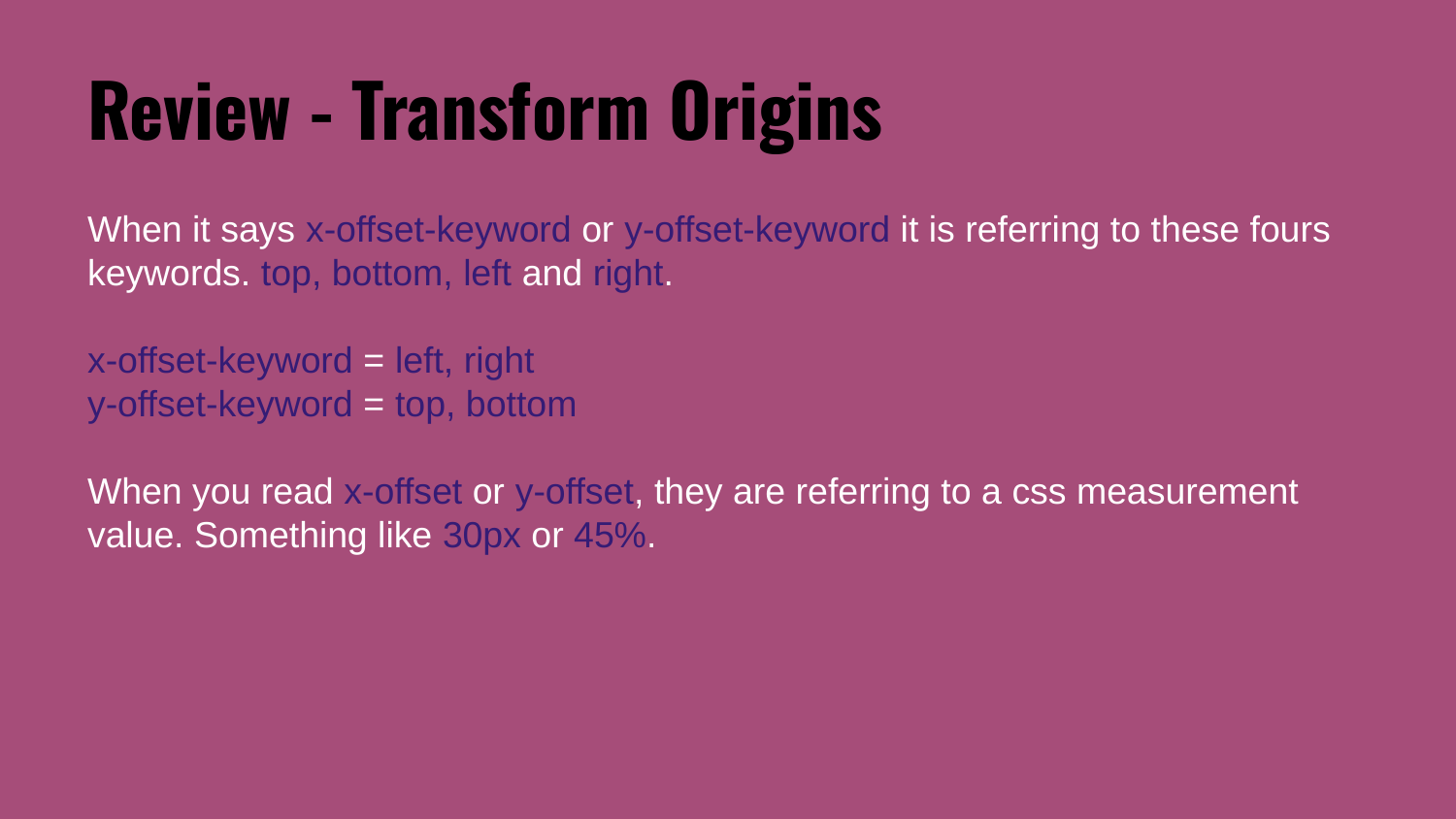

# Review - Transform Origins
When it says x-offset-keyword or y-offset-keyword it is referring to these fours keywords. top, bottom, left and right.

x-offset-keyword = left, right
y-offset-keyword = top, bottom

When you read x-offset or y-offset, they are referring to a css measurement value. Something like 30px or 45%.